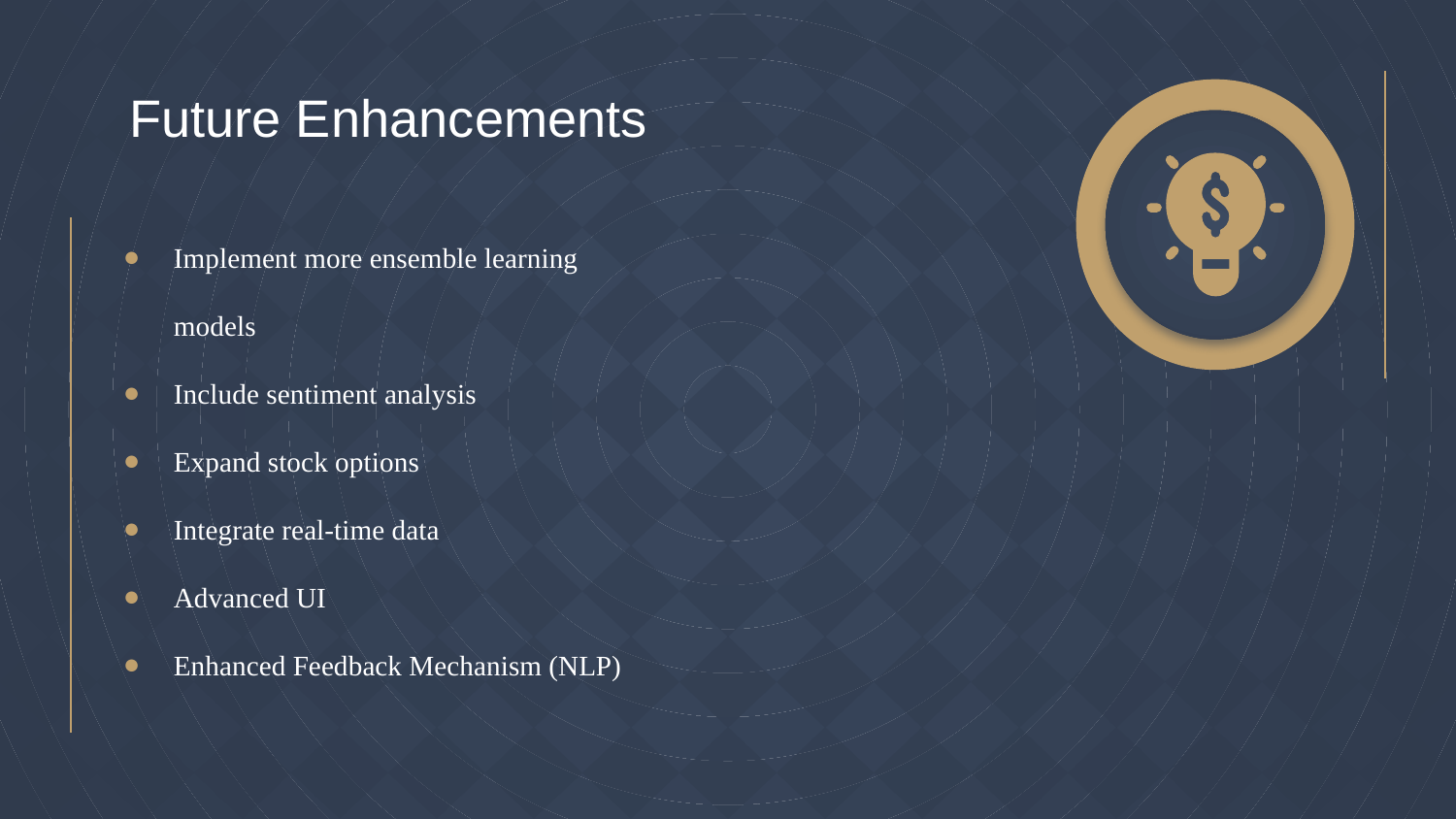

# Future Enhancements

Implement more ensemble learning models
Include sentiment analysis
Expand stock options
Integrate real-time data
Advanced UI
Enhanced Feedback Mechanism (NLP)